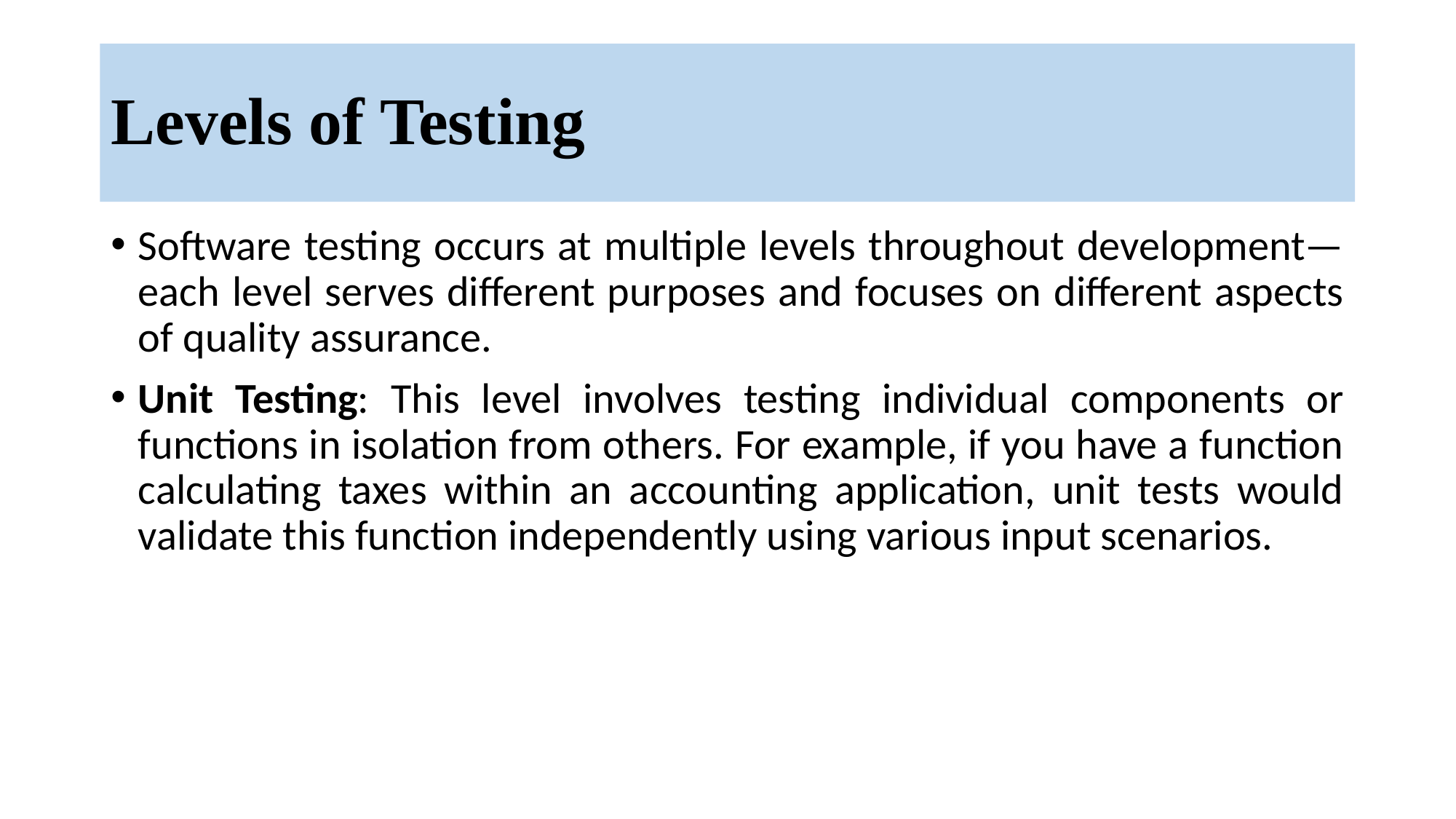

# Levels of Testing
Software testing occurs at multiple levels throughout development—each level serves different purposes and focuses on different aspects of quality assurance.
Unit Testing: This level involves testing individual components or functions in isolation from others. For example, if you have a function calculating taxes within an accounting application, unit tests would validate this function independently using various input scenarios.